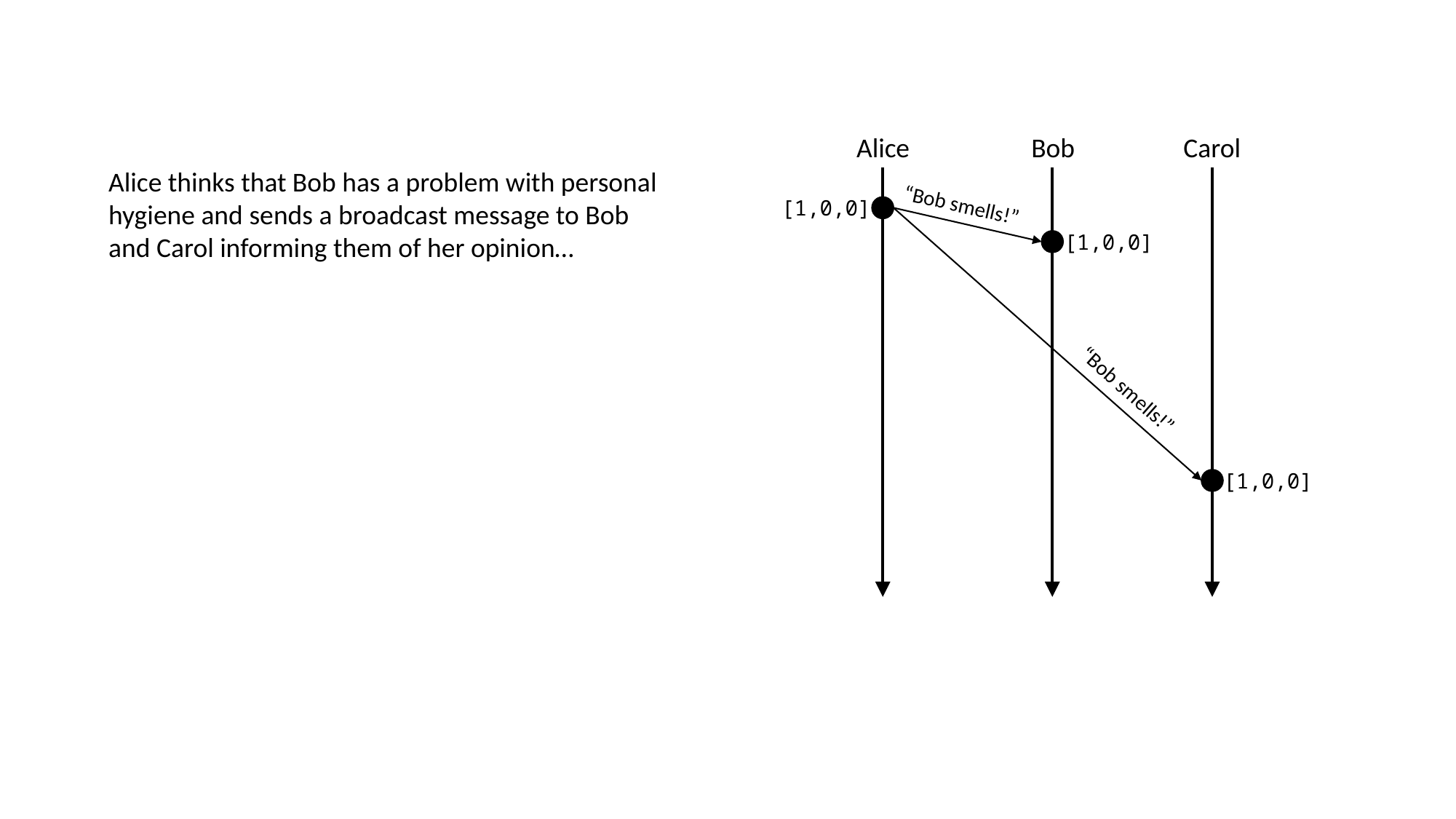

Alice
Bob
Carol
Alice thinks that Bob has a problem with personal hygiene and sends a broadcast message to Bob and Carol informing them of her opinion…
“Bob smells!”
[1,0,0]

[1,0,0]

“Bob smells!”
[1,0,0]